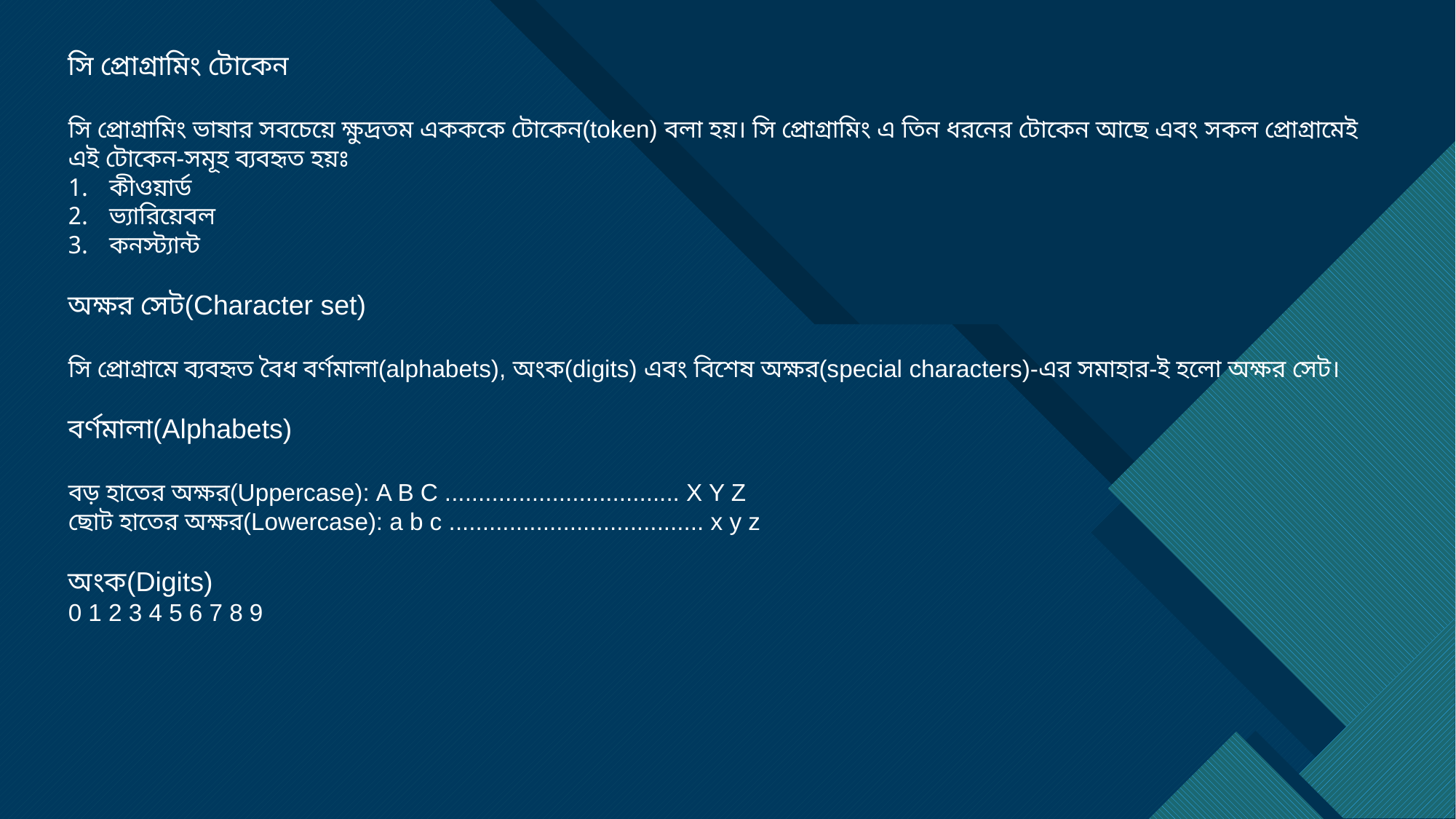

সি প্রোগ্রামিং টোকেন

সি প্রোগ্রামিং ভাষার সবচেয়ে ক্ষুদ্রতম একককে টোকেন(token) বলা হয়। সি প্রোগ্রামিং এ তিন ধরনের টোকেন আছে এবং সকল প্রোগ্রামেই এই টোকেন-সমূহ ব্যবহৃত হয়ঃ
কীওয়ার্ড
ভ্যারিয়েবল
কনস্ট্যান্ট

অক্ষর সেট(Character set)

সি প্রোগ্রামে ব্যবহৃত বৈধ বর্ণমালা(alphabets), অংক(digits) এবং বিশেষ অক্ষর(special characters)-এর সমাহার-ই হলো অক্ষর সেট।
বর্ণমালা(Alphabets)

বড় হাতের অক্ষর(Uppercase): A B C ................................... X Y Z
ছোট হাতের অক্ষর(Lowercase): a b c ...................................... x y z
অংক(Digits)
0 1 2 3 4 5 6 7 8 9